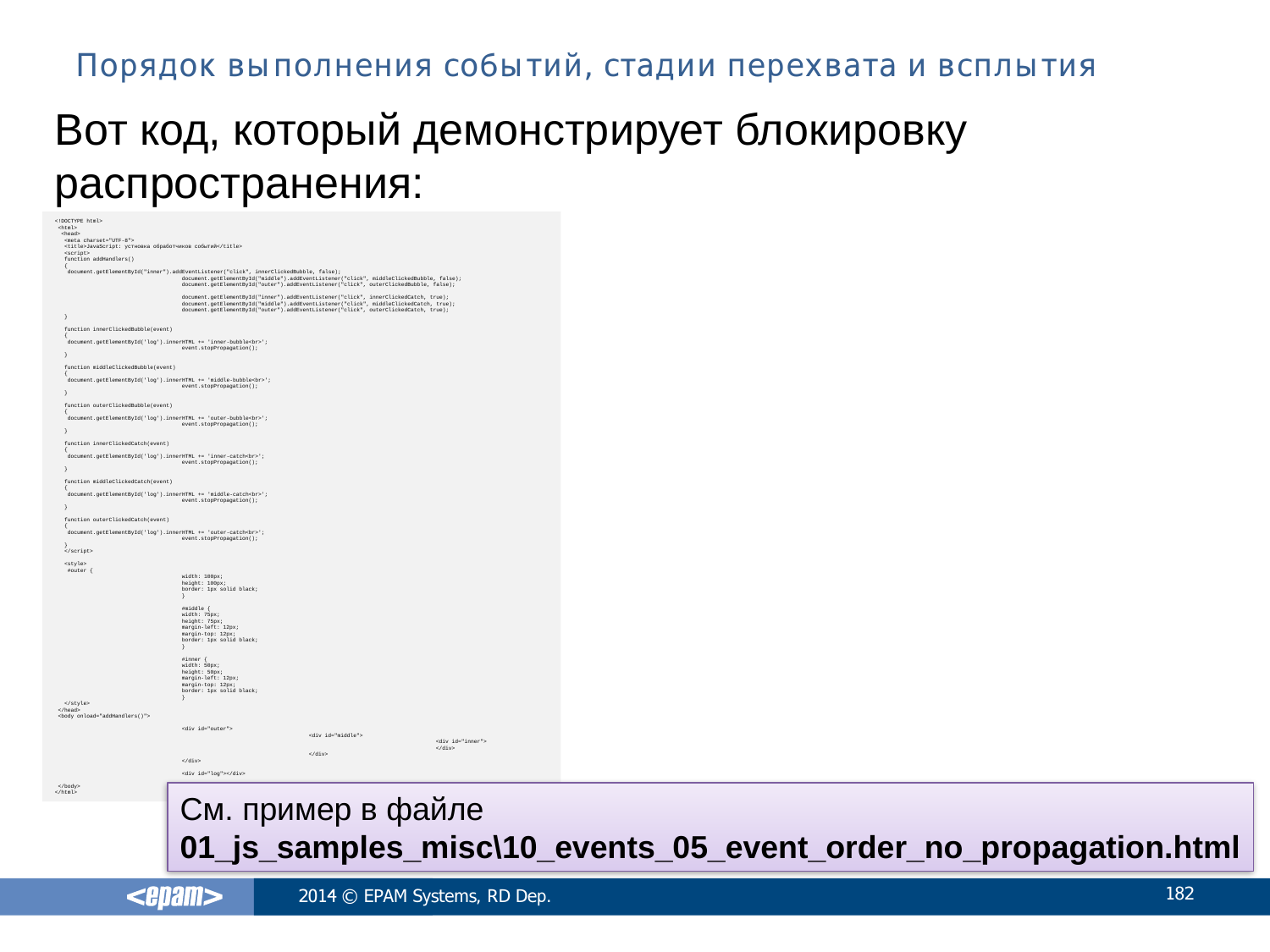

# Порядок выполнения событий, стадии перехвата и всплытия
Вот код, который демонстрирует блокировку распространения:
<!DOCTYPE html>
 <html>
  <head>
   <meta charset="UTF-8">
   <title>JavaScript: устновка обработчиков событий</title>
   <script>
   function addHandlers()
   {
    document.getElementById("inner").addEventListener("click", innerClickedBubble, false);
	document.getElementById("middle").addEventListener("click", middleClickedBubble, false);
	document.getElementById("outer").addEventListener("click", outerClickedBubble, false);

	document.getElementById("inner").addEventListener("click", innerClickedCatch, true);
	document.getElementById("middle").addEventListener("click", middleClickedCatch, true);
	document.getElementById("outer").addEventListener("click", outerClickedCatch, true);
   }

   function innerClickedBubble(event)
   {
    document.getElementById('log').innerHTML += 'inner-bubble<br>';
	event.stopPropagation();
   }

   function middleClickedBubble(event)
   {
    document.getElementById('log').innerHTML += 'middle-bubble<br>';
	event.stopPropagation();
   }

   function outerClickedBubble(event)
   {
    document.getElementById('log').innerHTML += 'outer-bubble<br>';
	event.stopPropagation();
   }

   function innerClickedCatch(event)
   {
    document.getElementById('log').innerHTML += 'inner-catch<br>';
	event.stopPropagation();
   }

   function middleClickedCatch(event)
   {
    document.getElementById('log').innerHTML += 'middle-catch<br>';
	event.stopPropagation();
   }

   function outerClickedCatch(event)
   {
    document.getElementById('log').innerHTML += 'outer-catch<br>';
	event.stopPropagation();
   }
   </script>

   <style>
    #outer {
	width: 100px;
	height: 100px;
	border: 1px solid black;
	}

	#middle {
	width: 75px;
	height: 75px;
	margin-left: 12px;
	margin-top: 12px;
	border: 1px solid black;
	}

	#inner {
	width: 50px;
	height: 50px;
	margin-left: 12px;
	margin-top: 12px;
	border: 1px solid black;
	}
   </style>
 </head>
 <body onload="addHandlers()">

	<div id="outer">
		<div id="middle">
			<div id="inner">
			</div>
		</div>
	</div>

	<div id="log"></div>

 </body>
</html>
См. пример в файле
01_js_samples_misc\10_events_05_event_order_no_propagation.html
182
2014 © EPAM Systems, RD Dep.